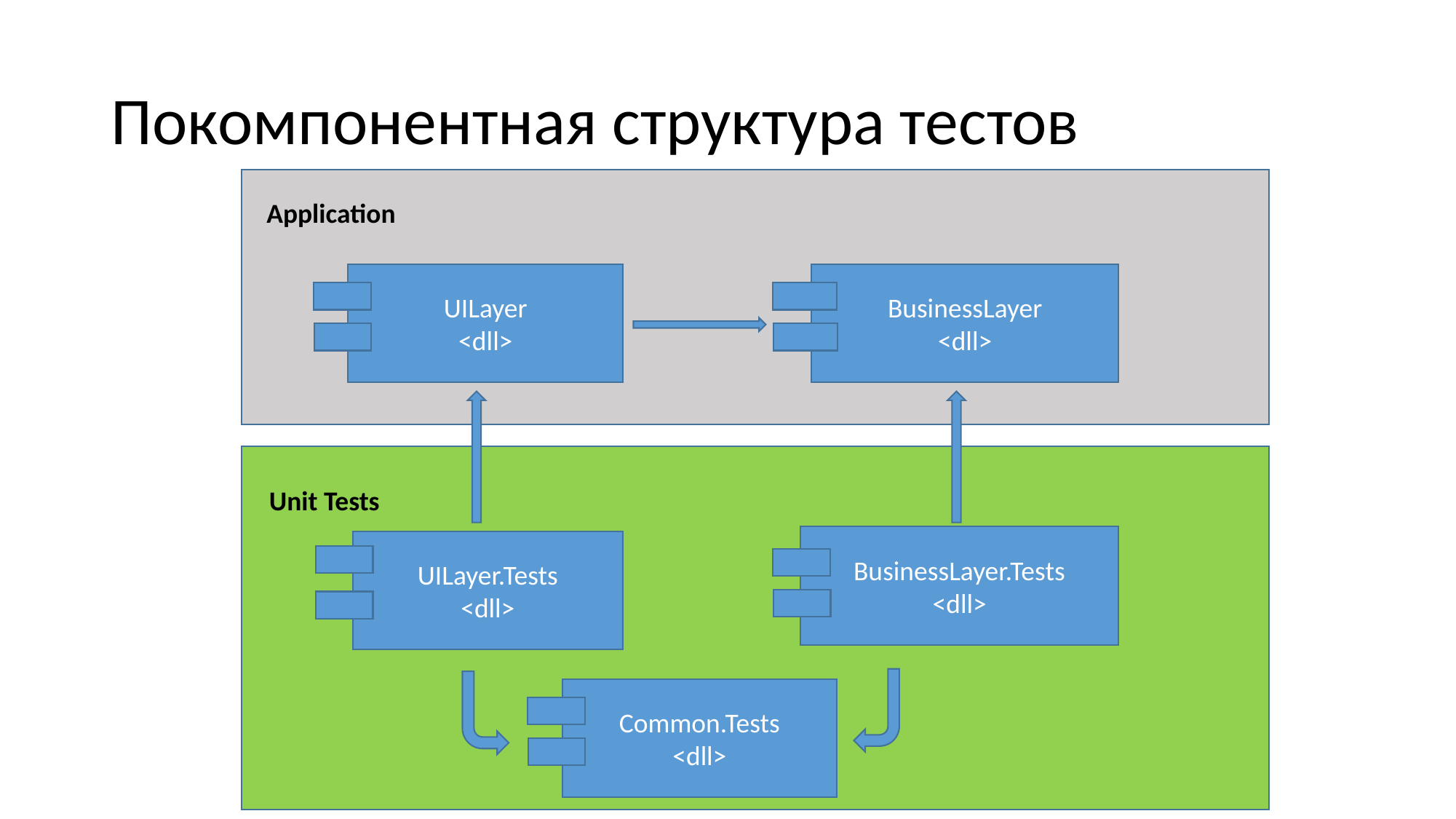

# Покомпонентная структура тестов

Application
UILayer
<dll>

BusinessLayer
<dll>

Unit Tests
BusinessLayer.Tests
<dll>
UILayer.Tests
<dll>

Common.Tests
<dll>